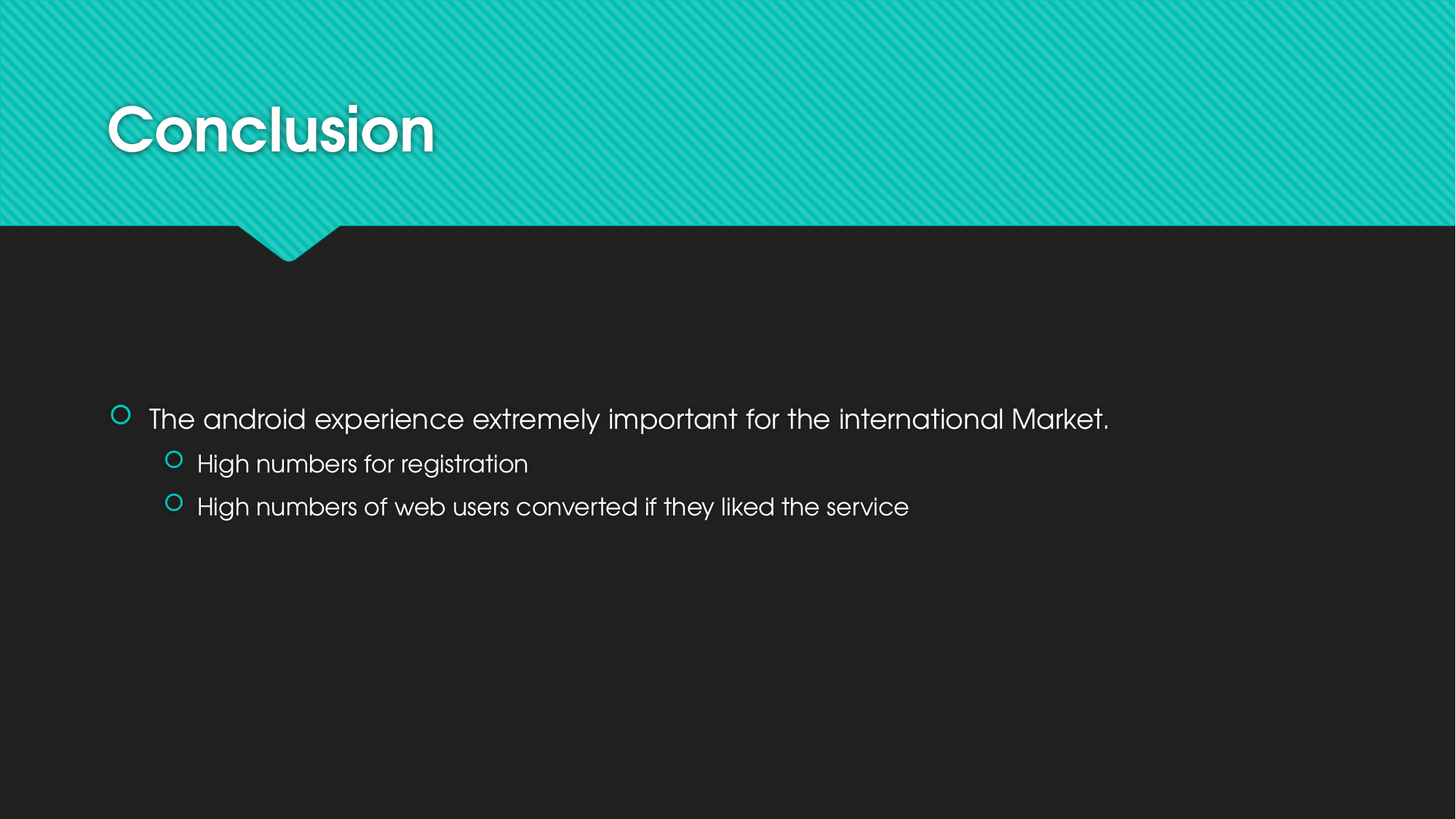

# Conclusion
The android experience extremely important for the international Market.
High numbers for registration
High numbers of web users converted if they liked the service